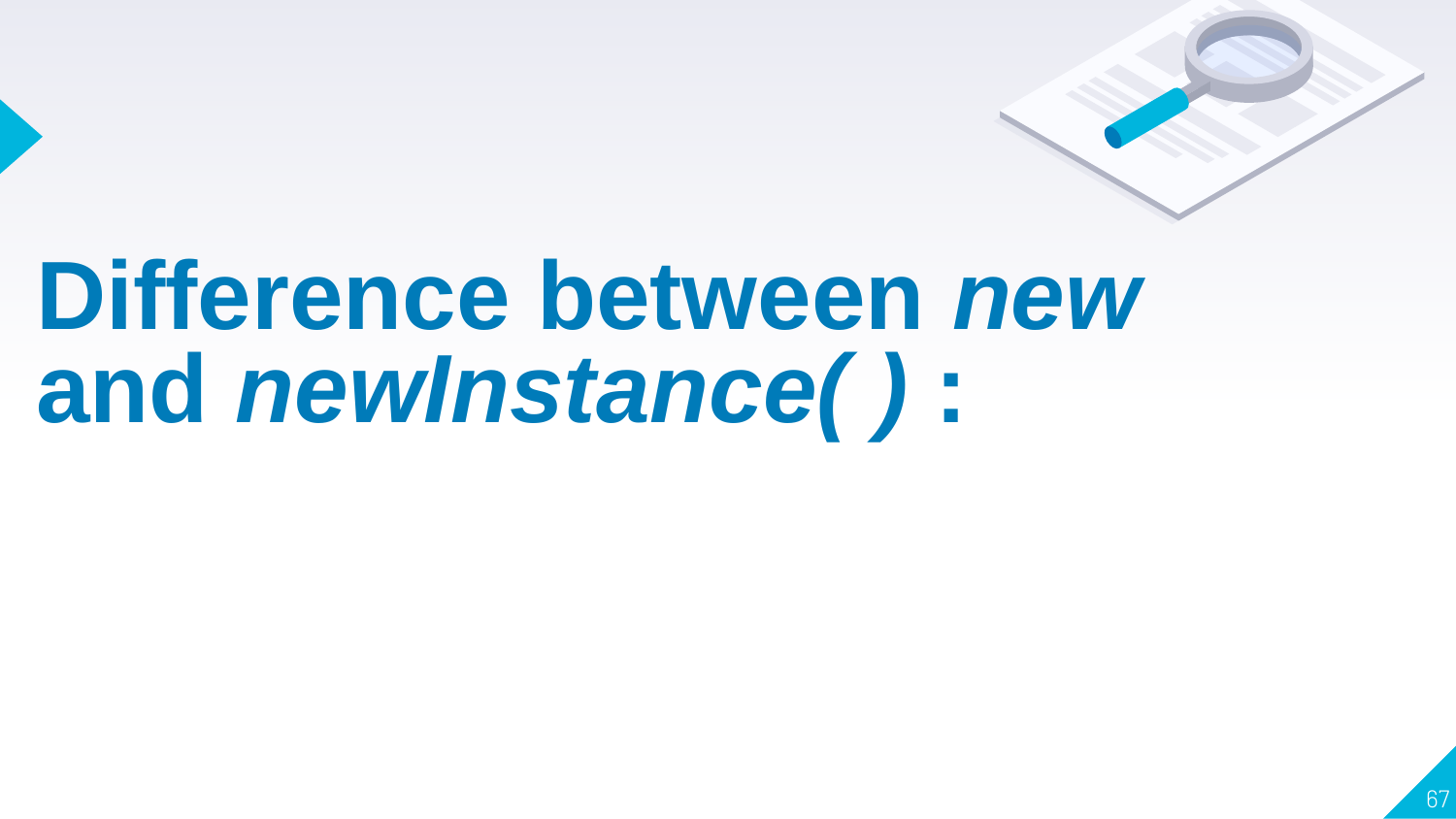

# Difference between new and newInstance( ) :
67